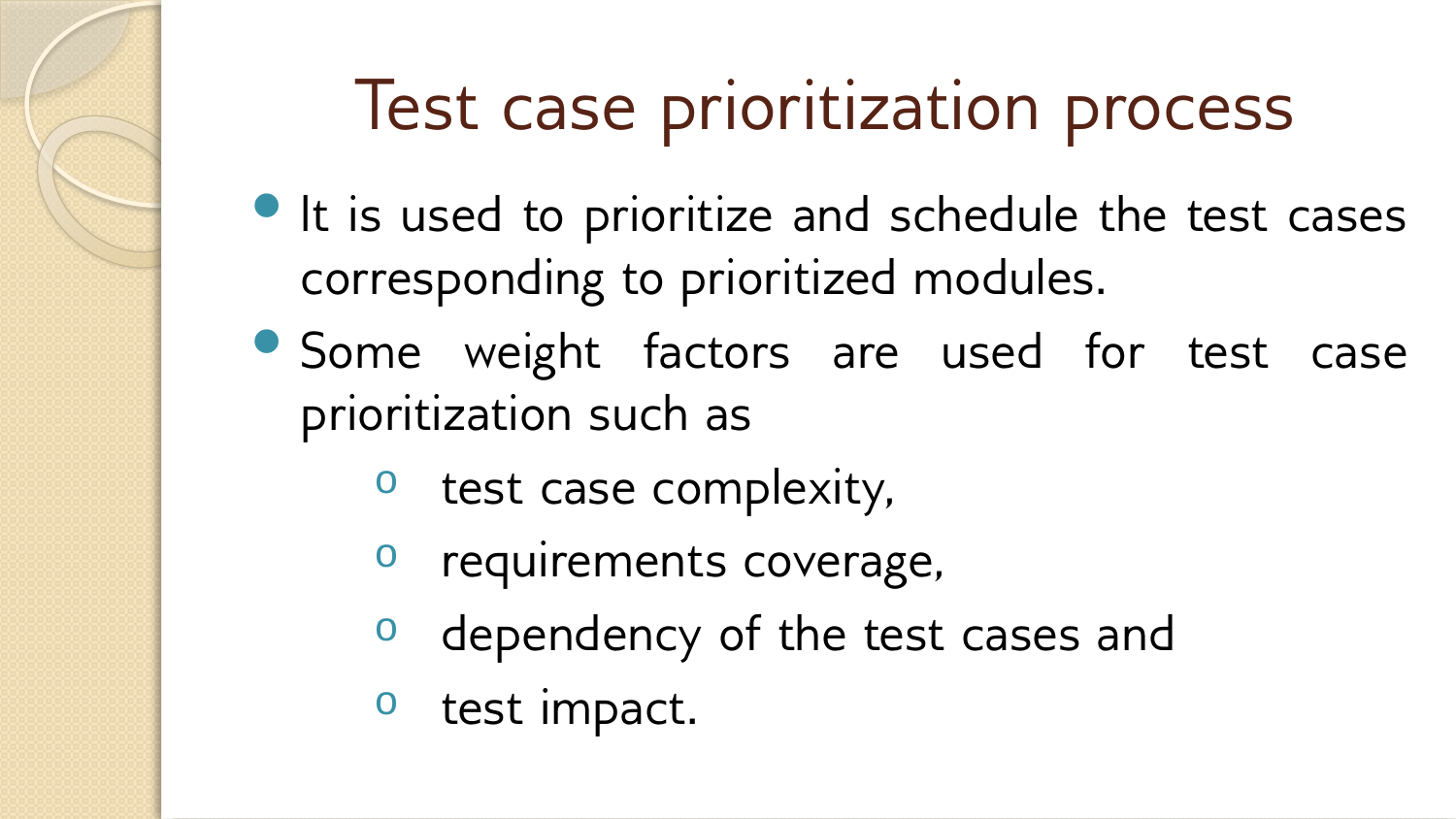

# Test case prioritization process
It is used to prioritize and schedule the test cases corresponding to prioritized modules.
Some weight factors are used for test case prioritization such as
  test case complexity,
  requirements coverage,
  dependency of the test cases and
  test impact.